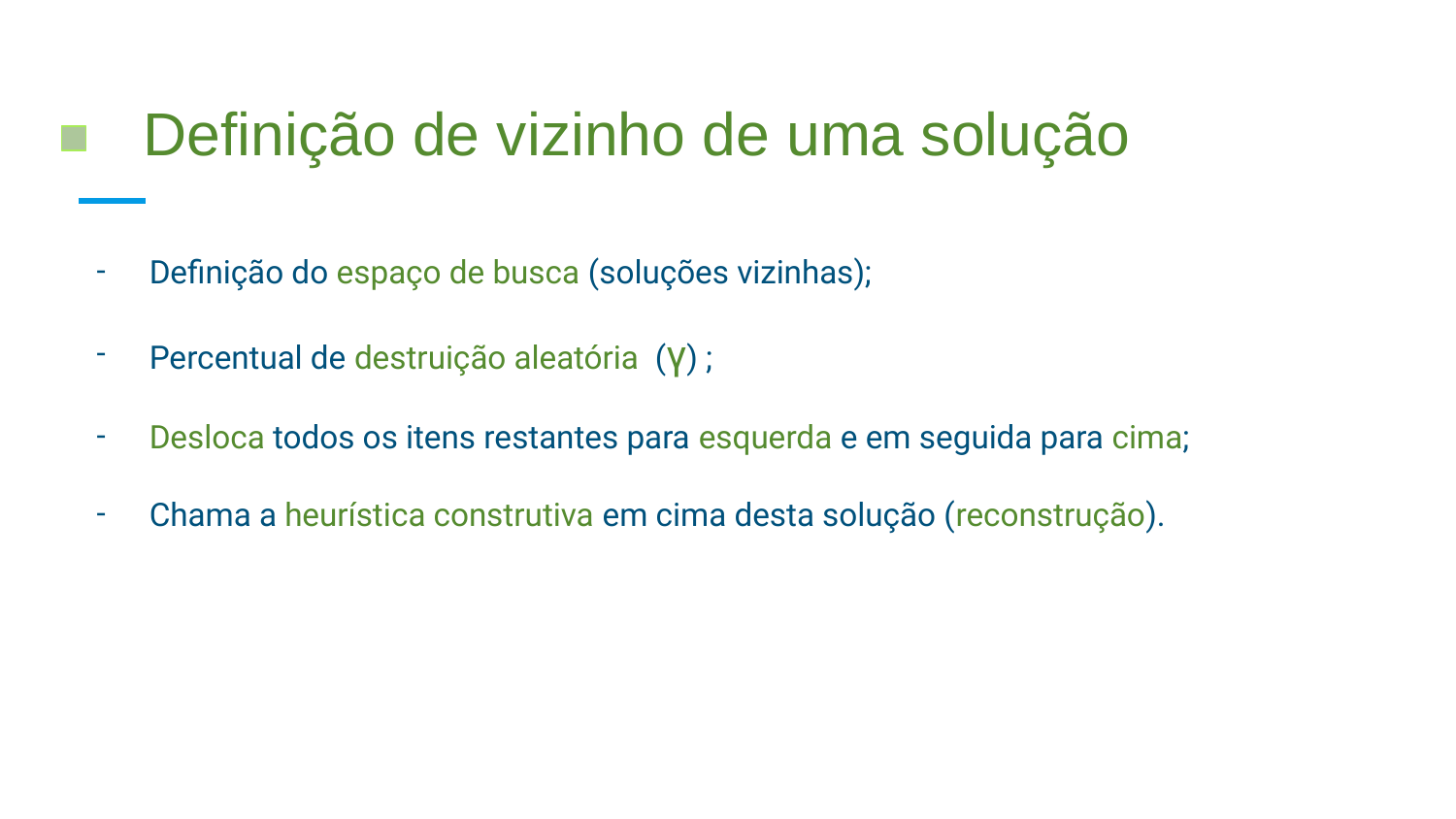

# Definição de vizinho de uma solução

Definição do espaço de busca (soluções vizinhas);

Percentual de destruição aleatória  (γ) ;

Desloca todos os itens restantes para esquerda e em seguida para cima;

Chama a heurística construtiva em cima desta solução (reconstrução).